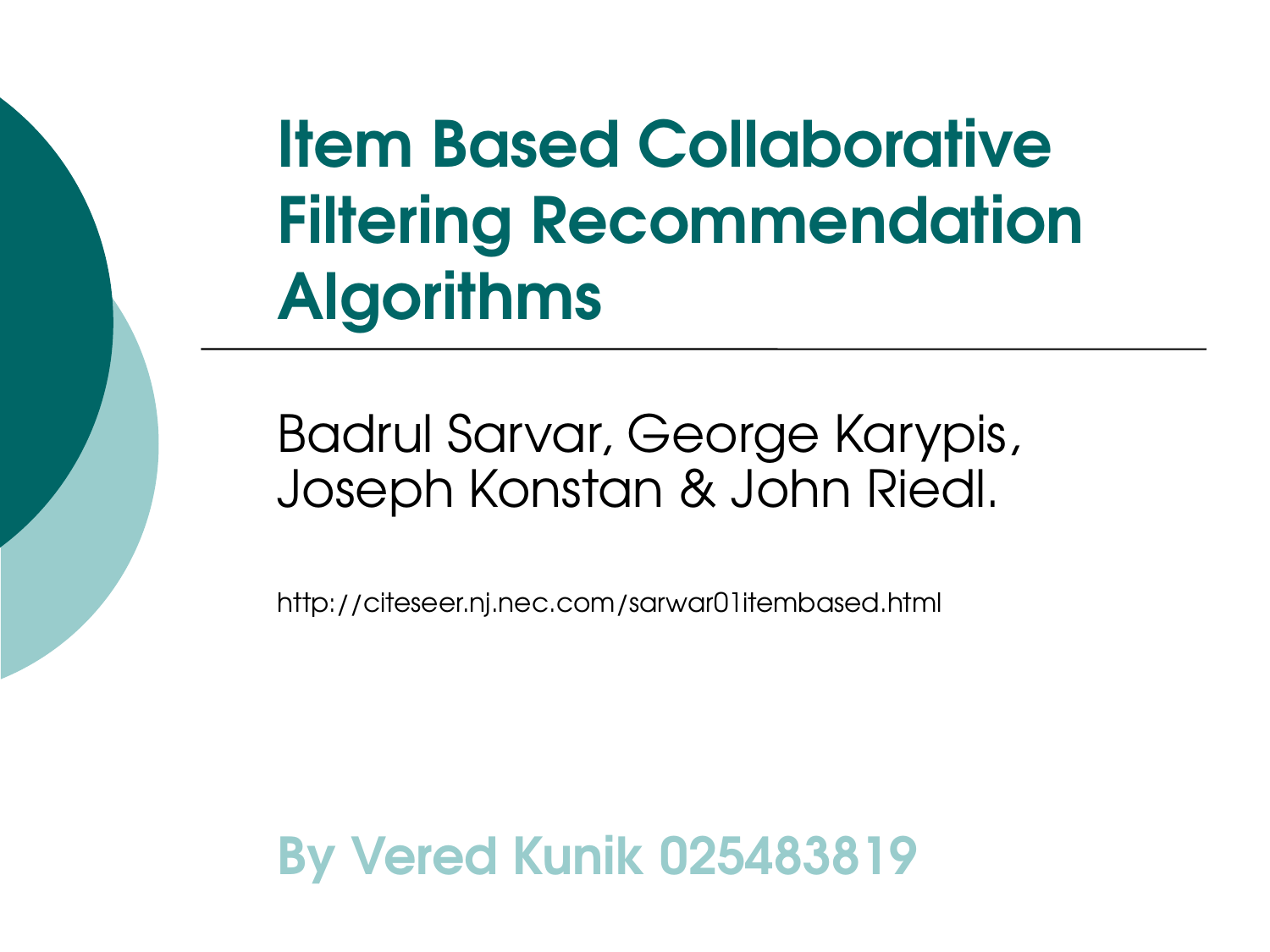

# Item Based Collaborative Filtering Recommendation Algorithms
Badrul Sarvar, George Karypis, Joseph Konstan & John Riedl.

http://citeseer.nj.nec.com/sarwar01itembased.html

By Vered Kunik 025483819